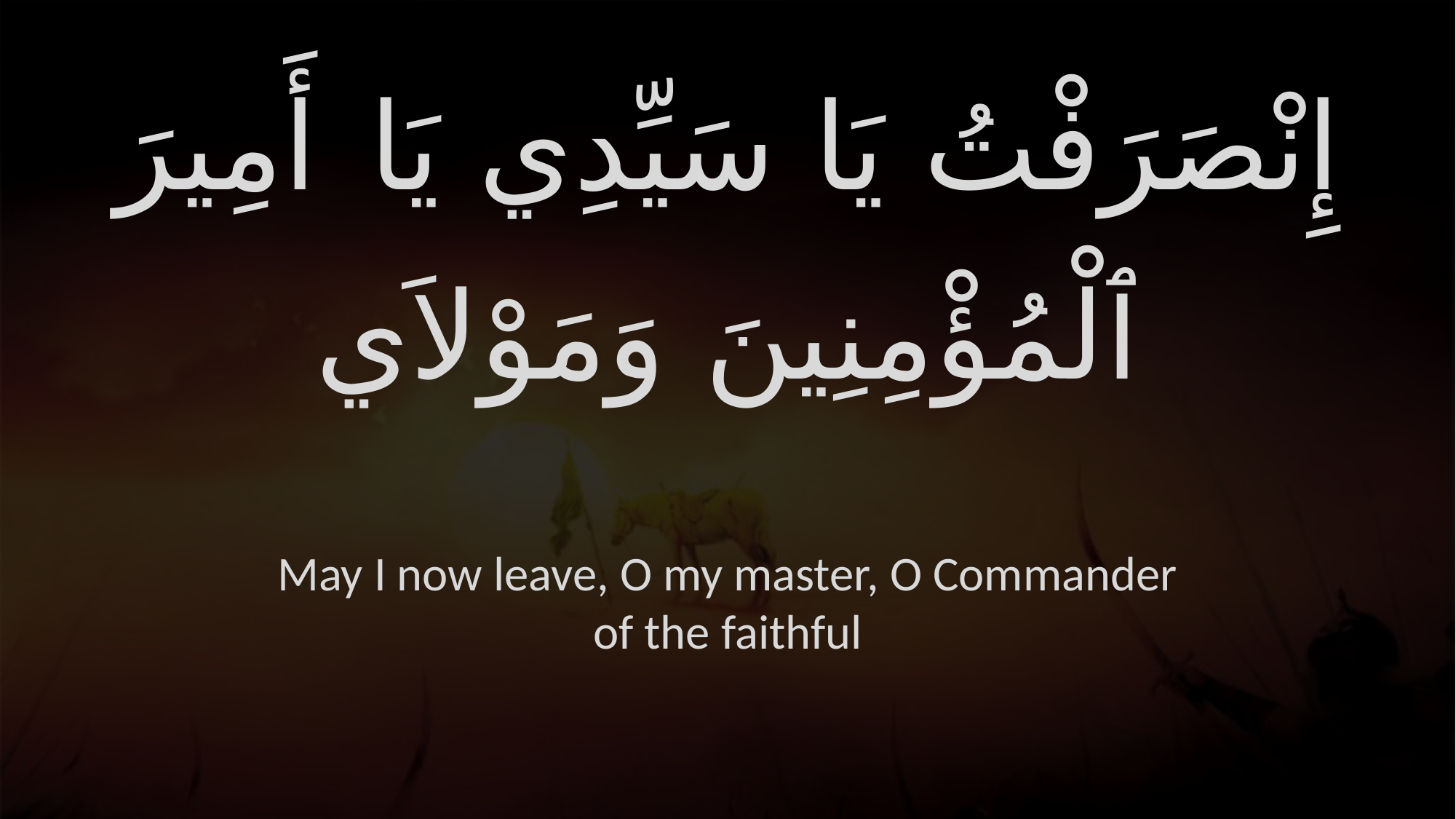

# إِنْصَرَفْتُ يَا سَيِّدِي يَا أَمِيرَ ٱلْمُؤْمِنِينَ وَمَوْلاَي
May I now leave, O my master, O Commander of the faithful